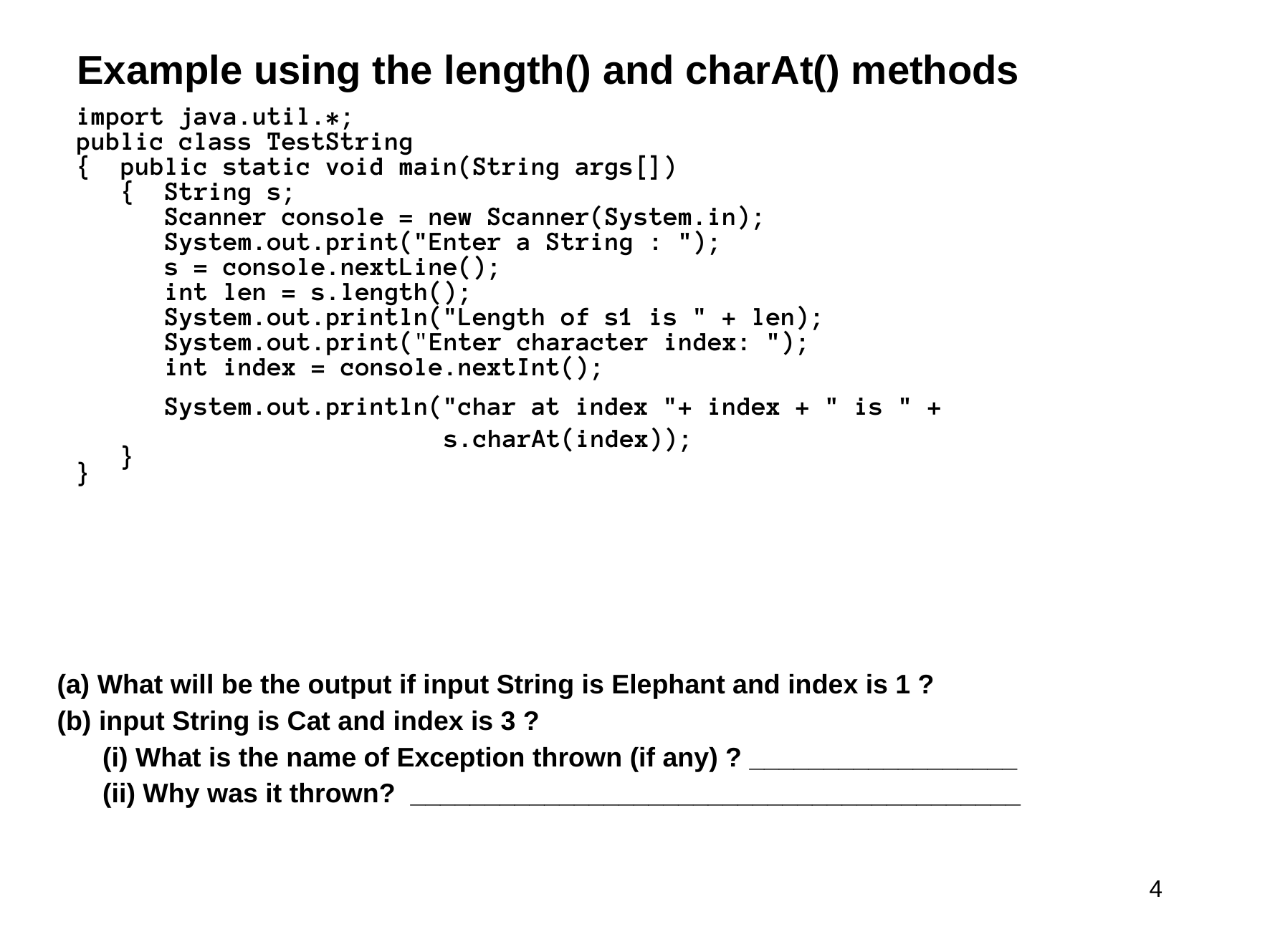

# Example using the length() and charAt() methods
import java.util.*;
public class TestString
{  public static void main(String args[])
   {  String s;
      Scanner console = new Scanner(System.in);
      System.out.print("Enter a String : ");
      s = console.nextLine();
      int len = s.length();
      System.out.println("Length of s1 is " + len);
      System.out.print("Enter character index: ");
      int index = console.nextInt();
      System.out.println("char at index "+ index + " is " +
                         s.charAt(index));
   }
}
(a) What will be the output if input String is Elephant and index is 1 ?
(b) input String is Cat and index is 3 ?
	(i) What is the name of Exception thrown (if any) ? __________________
	(ii) Why was it thrown?  _________________________________________
4